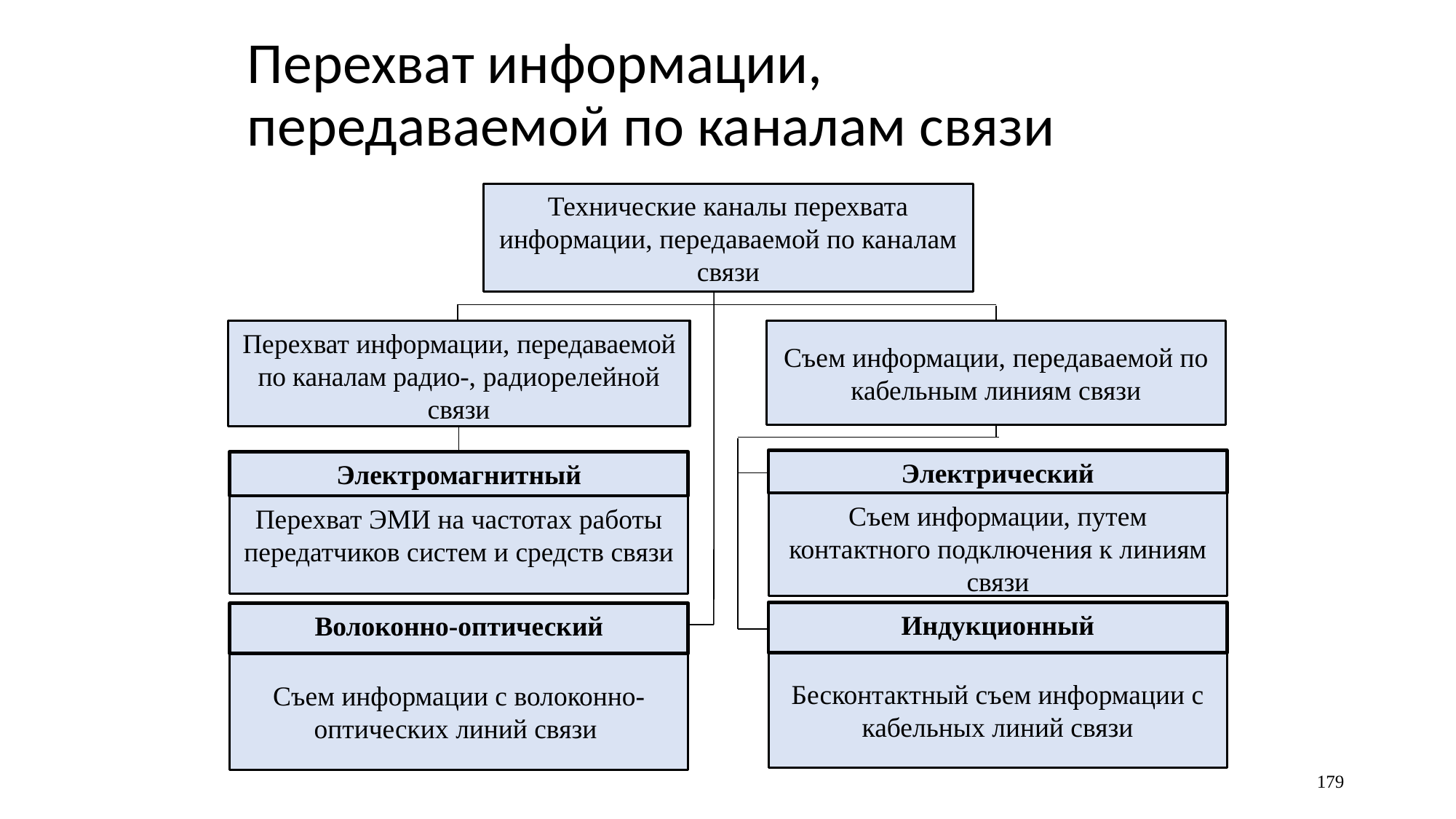

# Перехват информации, передаваемой по каналам связи
Технические каналы перехвата информации, передаваемой по каналам связи
Съем информации, передаваемой по кабельным линиям связи
Перехват информации, передаваемой по каналам радио-, радиорелейной связи
Электрический
Съем информации, путем контактного подключения к линиям связи
Электромагнитный
Перехват ЭМИ на частотах работы передатчиков систем и средств связи
Индукционный
Бесконтактный съем информации с кабельных линий связи
Волоконно-оптический

Съем информации с волоконно-оптических линий связи
179